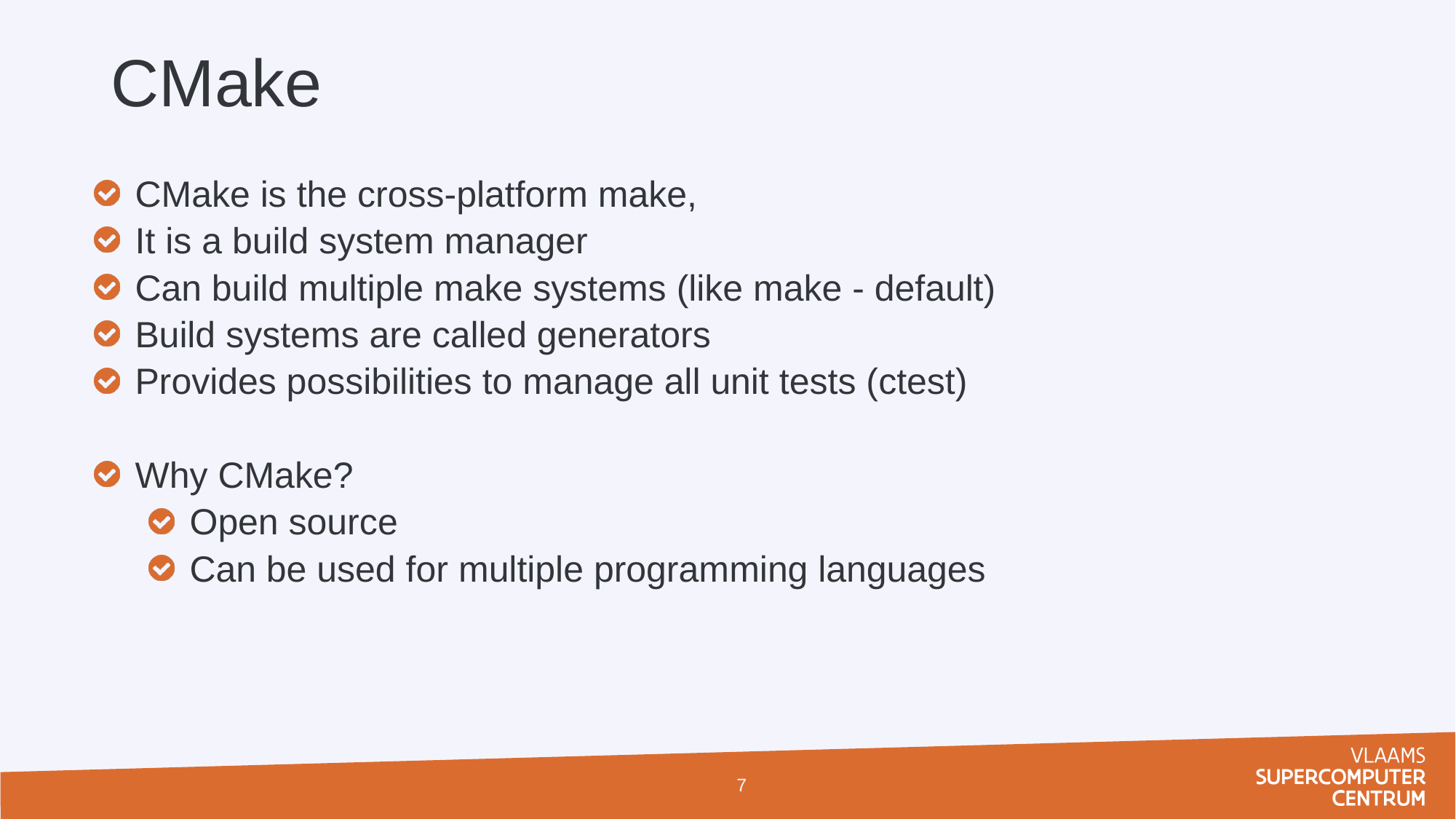

CMake
CMake is the cross-platform make,
It is a build system manager
Can build multiple make systems (like make - default)
Build systems are called generators
Provides possibilities to manage all unit tests (ctest)

Why CMake?
Open source
Can be used for multiple programming languages

7